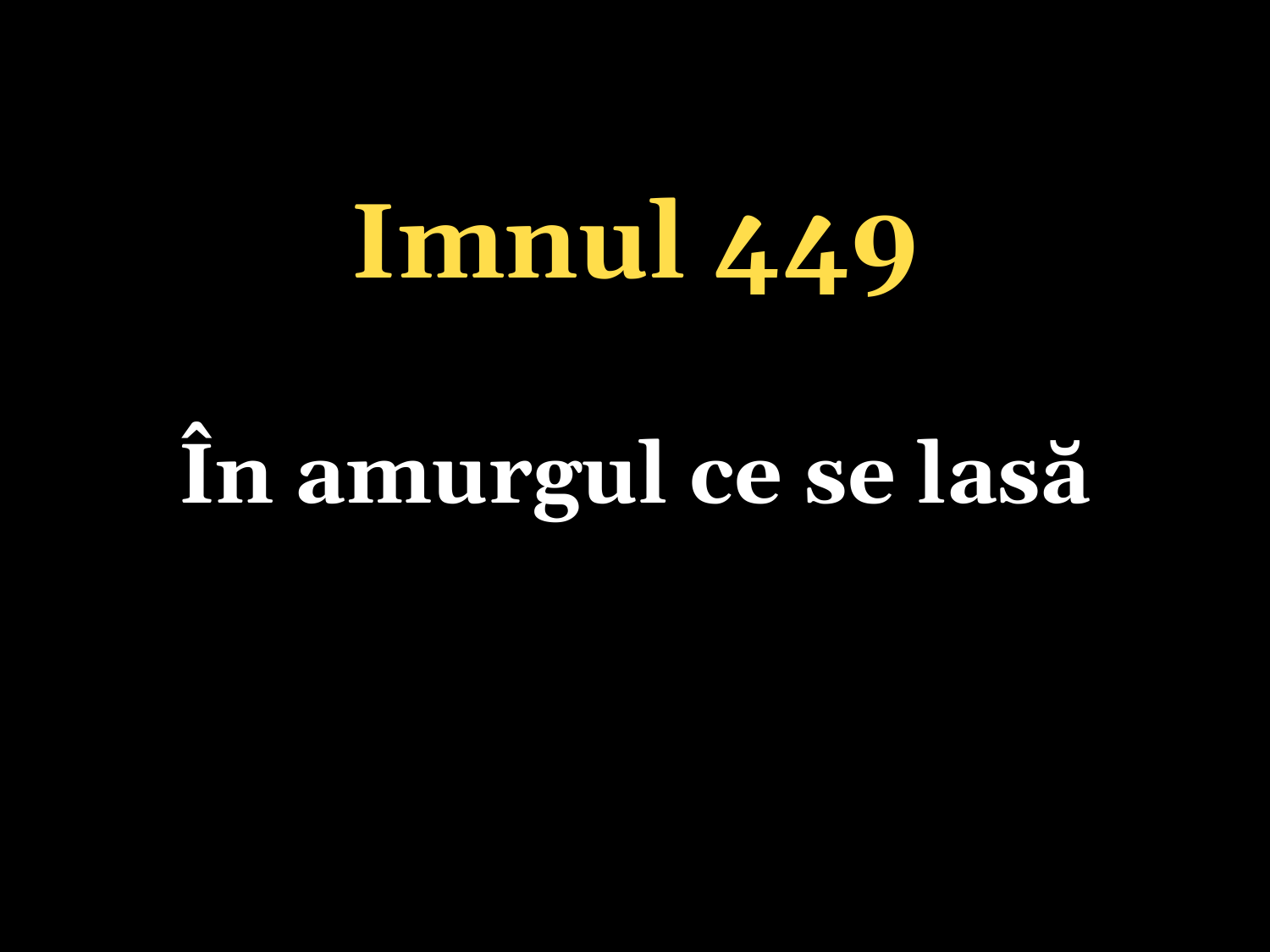

Imnul 449
În amurgul ce se lasă